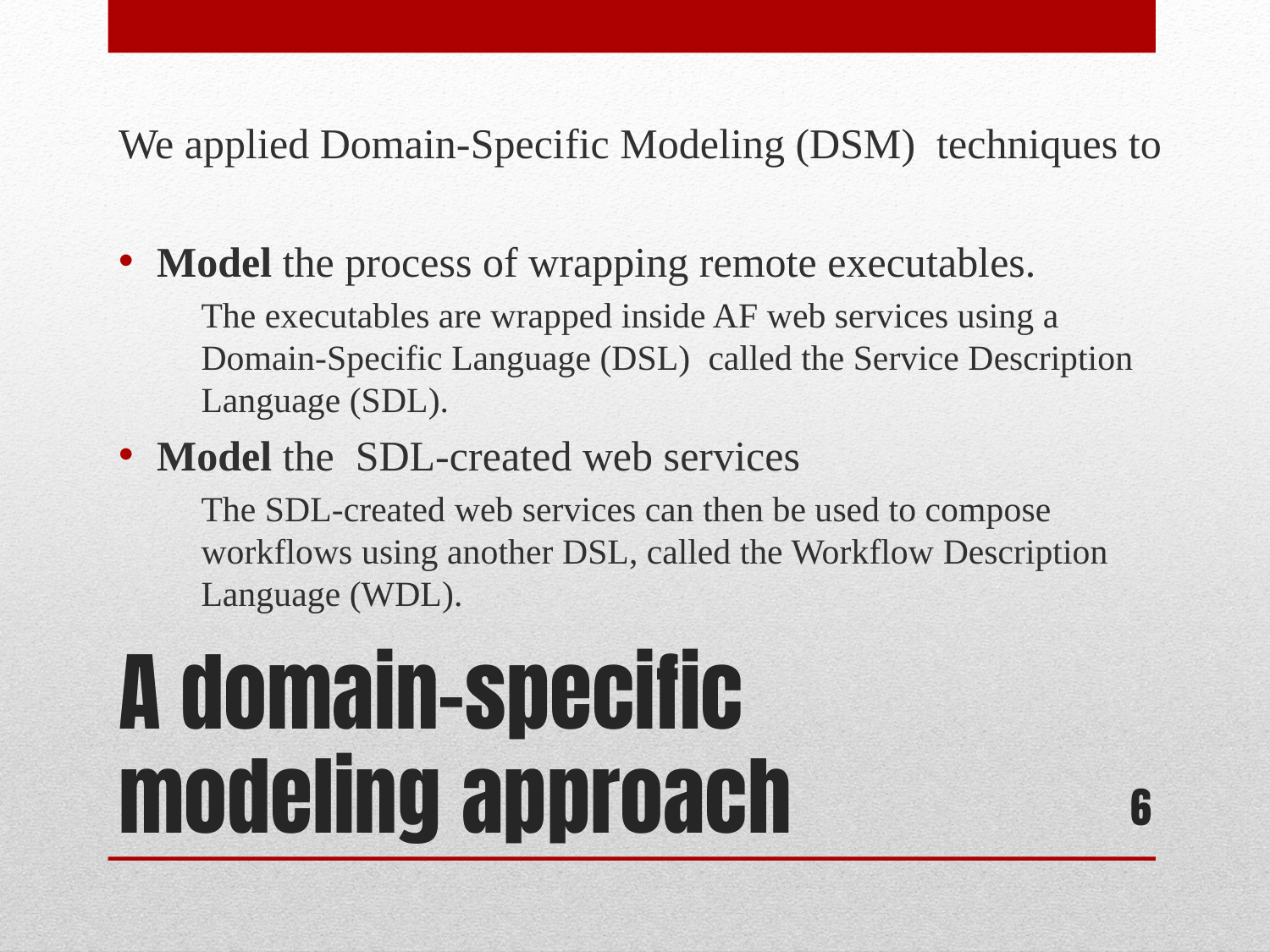

We applied Domain-Specific Modeling (DSM)  techniques to

Model the process of wrapping remote executables.
The executables are wrapped inside AF web services using a Domain-Specific Language (DSL)  called the Service Description Language (SDL).
Model the  SDL-created web services
The SDL-created web services can then be used to compose workflows using another DSL, called the Workflow Description Language (WDL).
# A domain-specific modeling approach
6